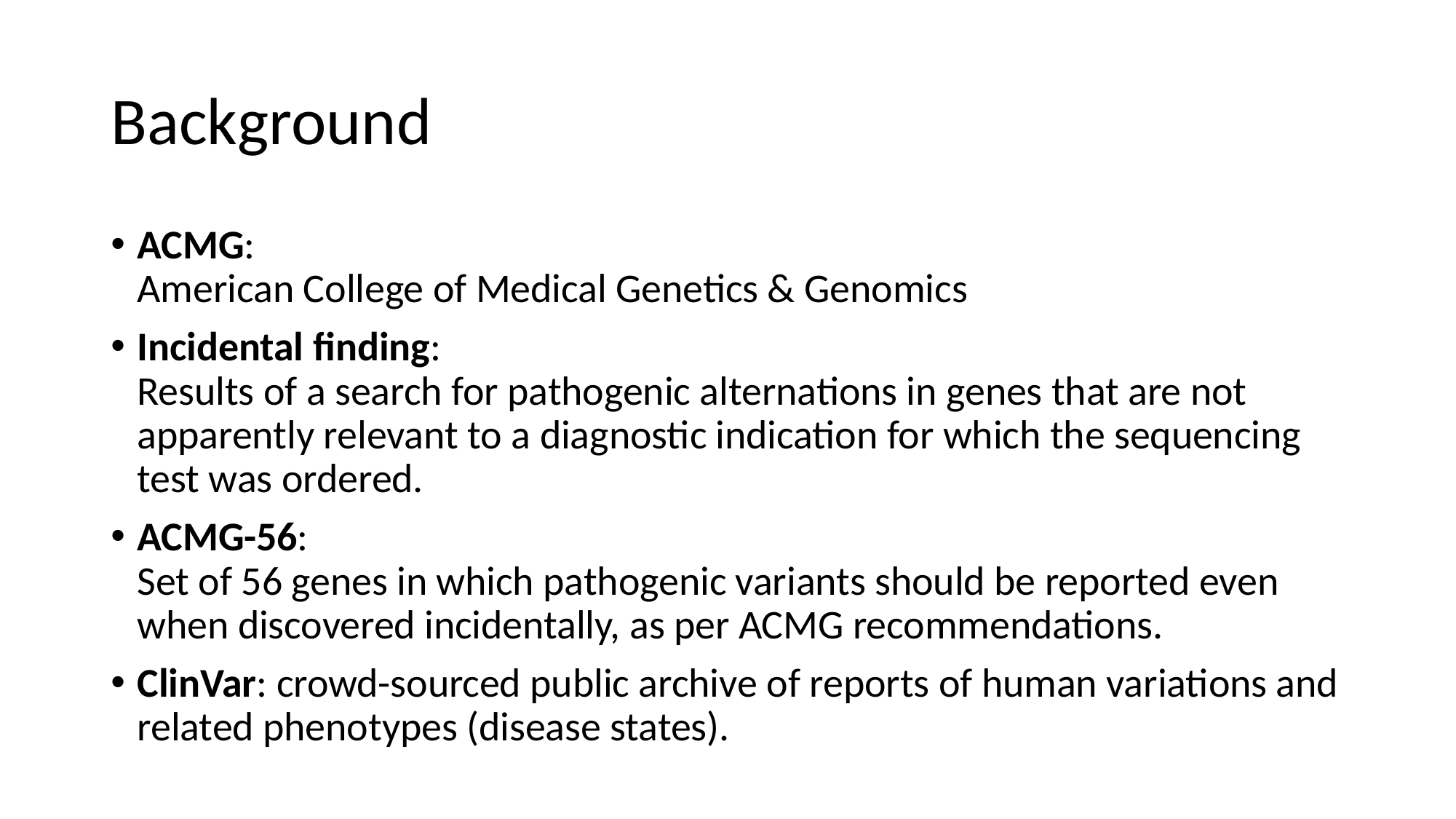

# Background
ACMG:
American College of Medical Genetics & Genomics
Incidental finding:
Results of a search for pathogenic alternations in genes that are not apparently relevant to a diagnostic indication for which the sequencing test was ordered.
ACMG-56:
Set of 56 genes in which pathogenic variants should be reported even when discovered incidentally, as per ACMG recommendations.
ClinVar: crowd-sourced public archive of reports of human variations and related phenotypes (disease states).